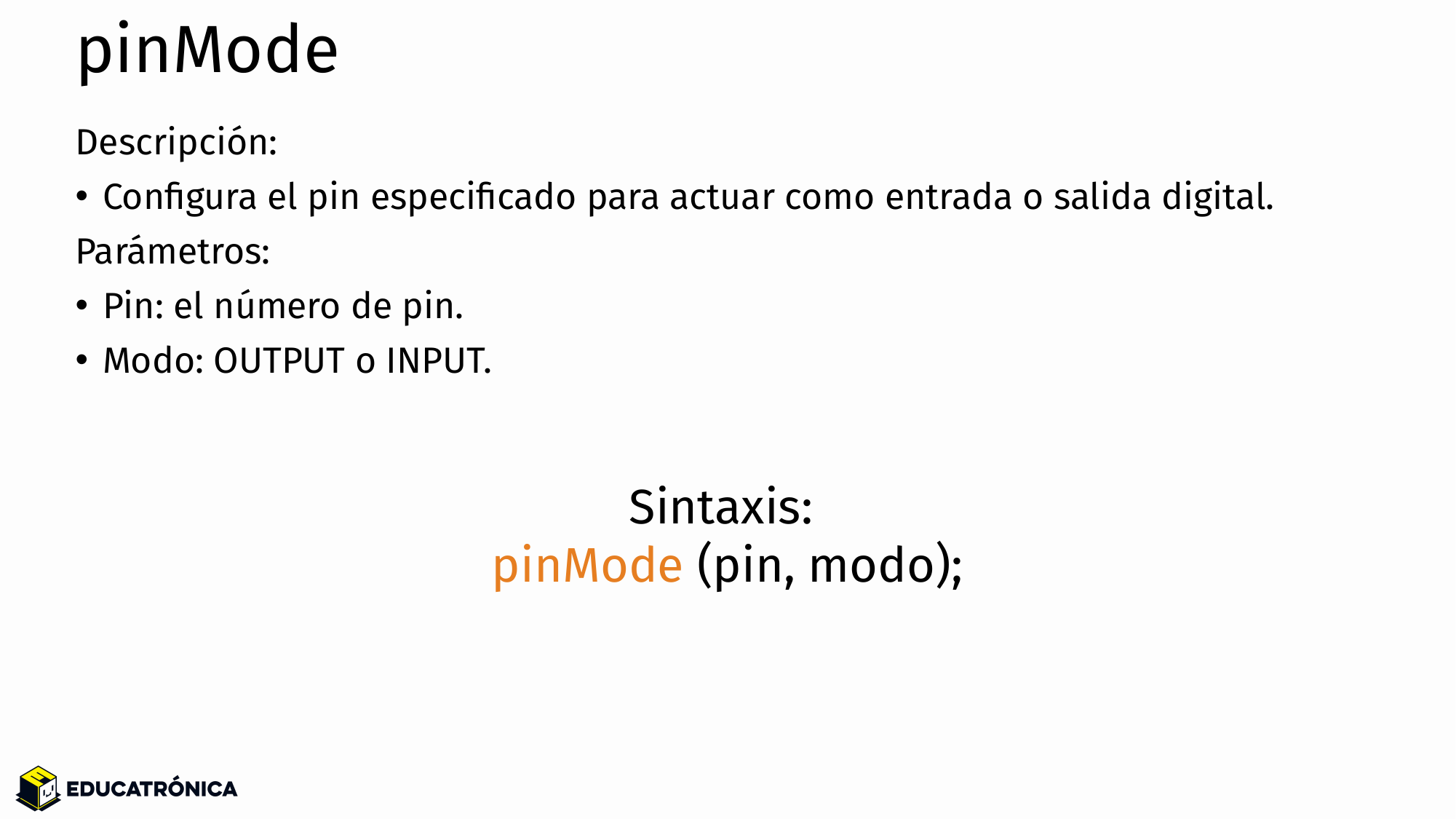

# pinMode
Descripción:
Configura el pin especificado para actuar como entrada o salida digital.
Parámetros:
Pin: el número de pin.
Modo: OUTPUT o INPUT.

Sintaxis:
pinMode (pin, modo);